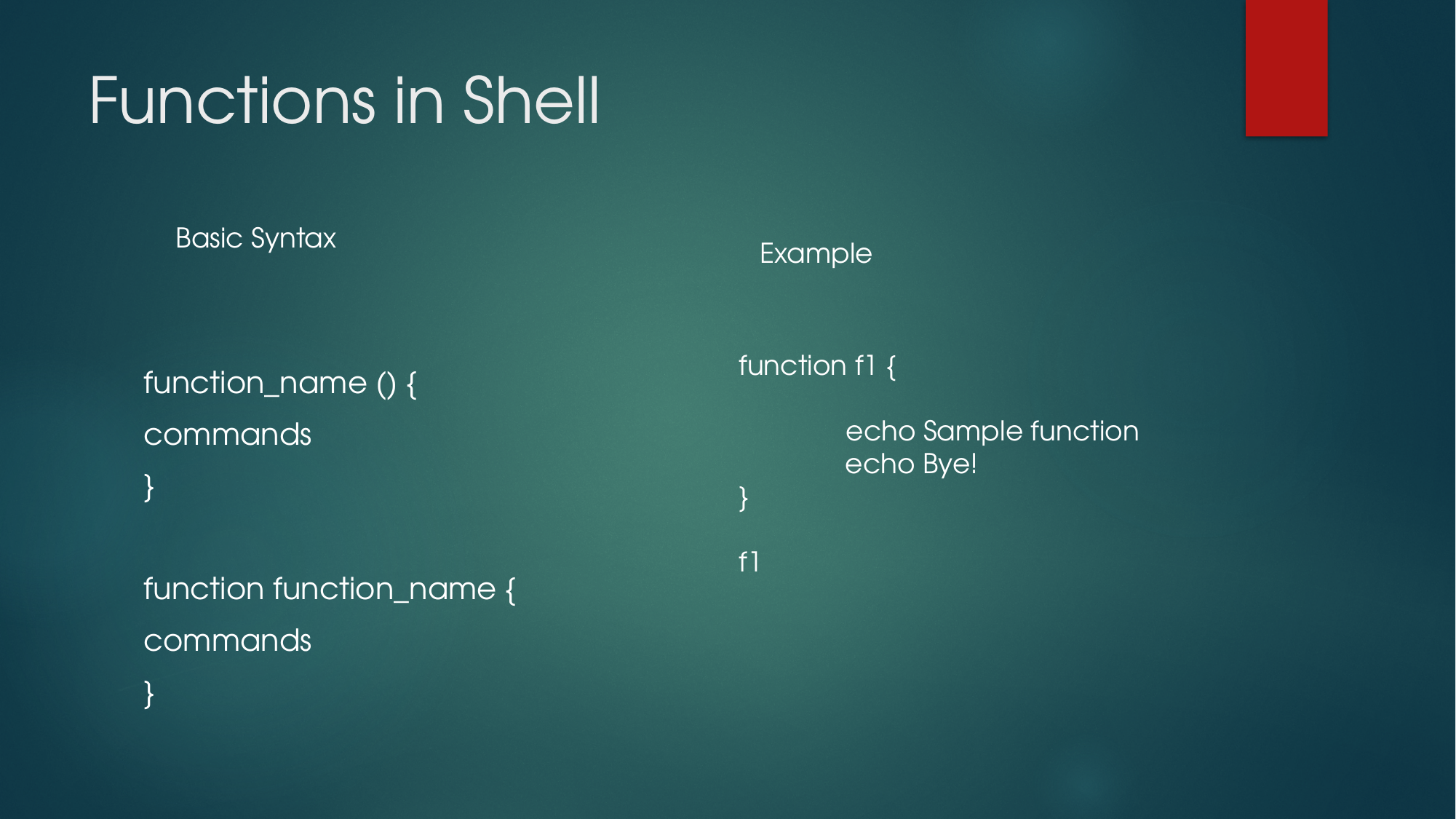

# Functions in Shell
Basic Syntax
Example
function f1 {

              echo Sample function                      echo Bye!
}

f1
function_name () {
commands
}

function function_name {
commands
}